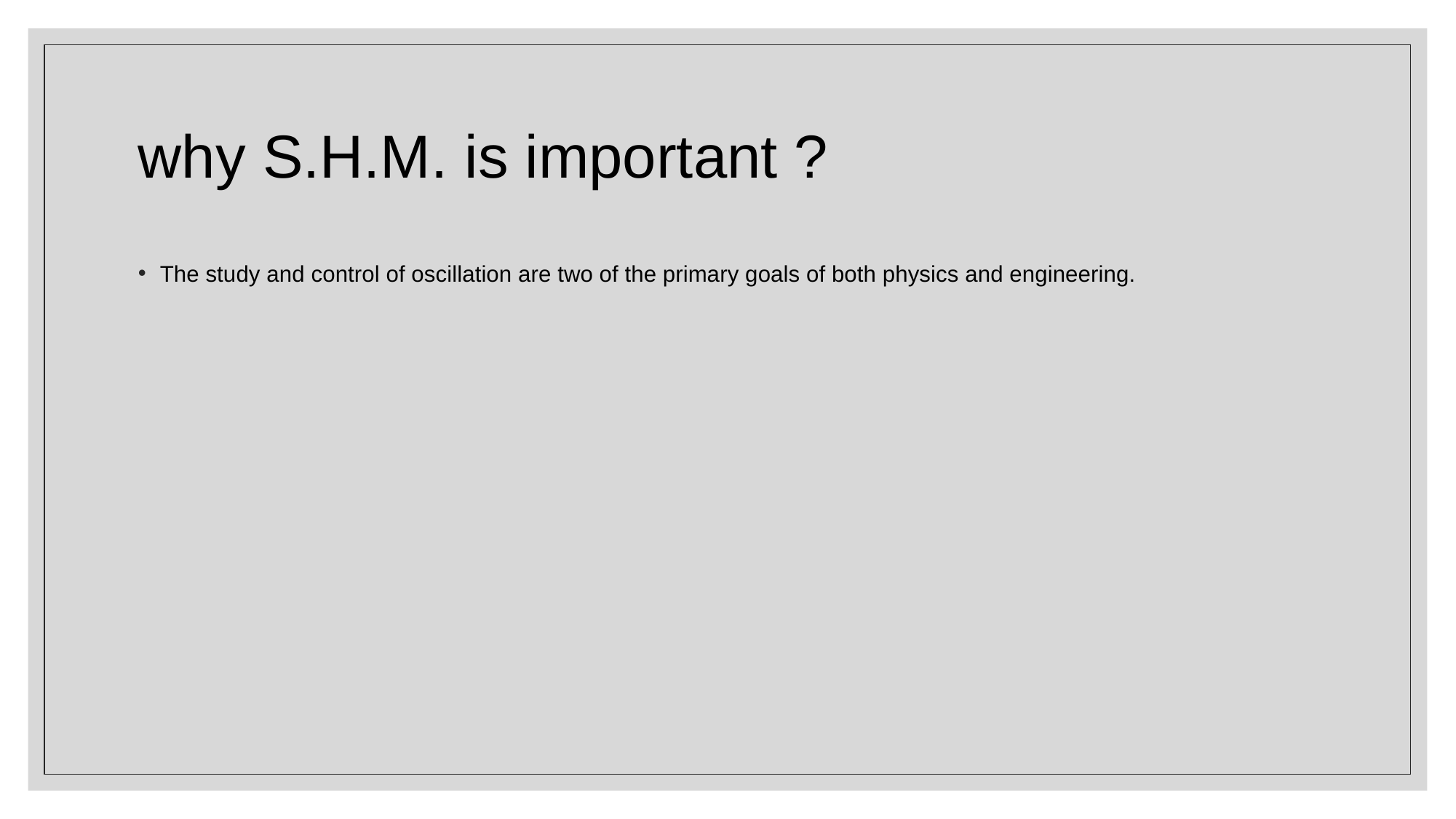

# why S.H.M. is important ?
The study and control of oscillation are two of the primary goals of both physics and engineering.